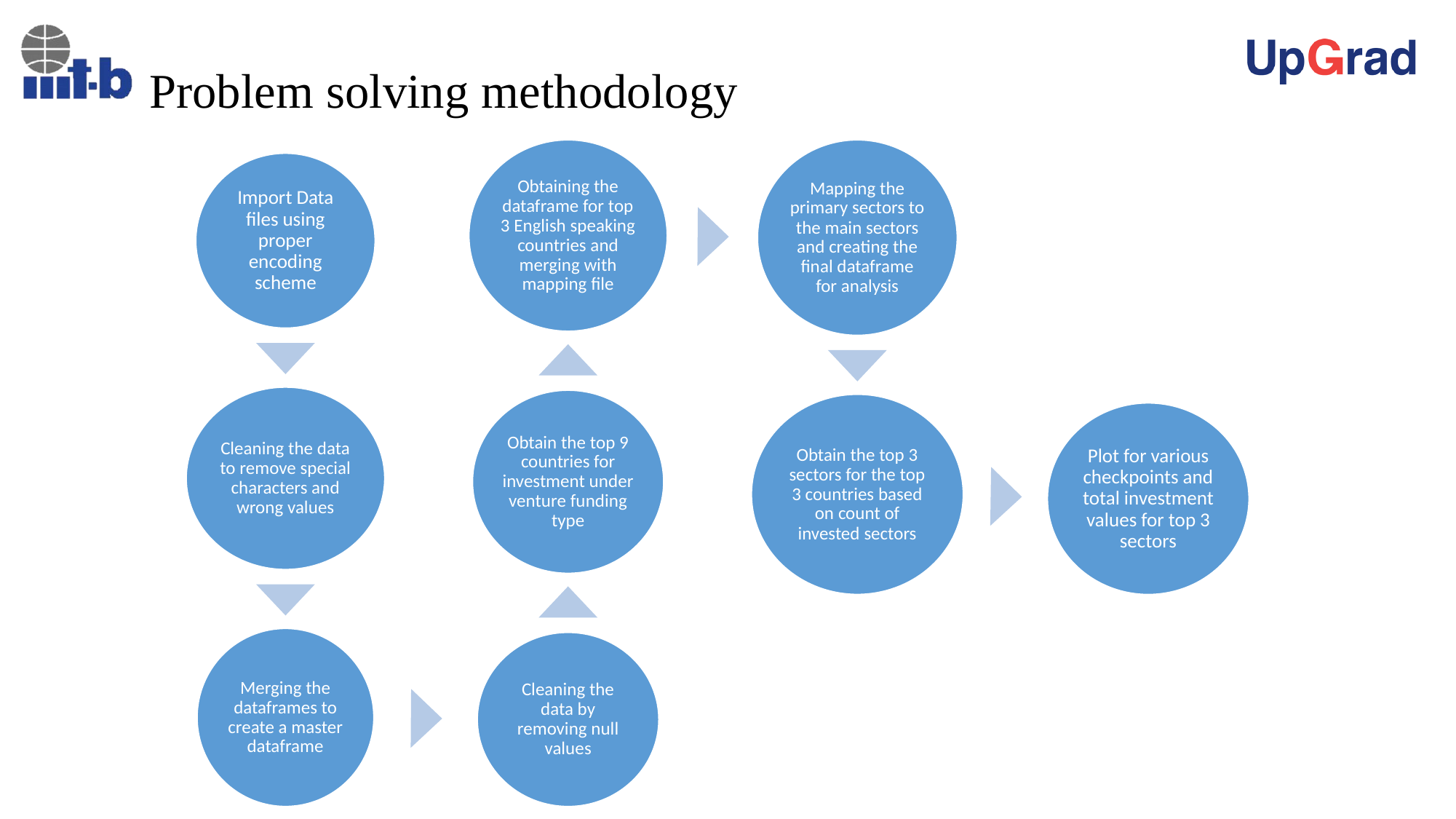

# Problem solving methodology
Import Data files using proper encoding scheme
Cleaning the data to remove special characters and wrong values
Merging the dataframes to create a master dataframe
Cleaning the data by removing null values
Obtain the top 9 countries for investment under venture funding type
Obtaining the dataframe for top 3 English speaking countries and merging with mapping file
Mapping the primary sectors to the main sectors and creating the final dataframe for analysis
Obtain the top 3 sectors for the top 3 countries based on count of invested sectors
Plot for various checkpoints and total investment values for top 3 sectors